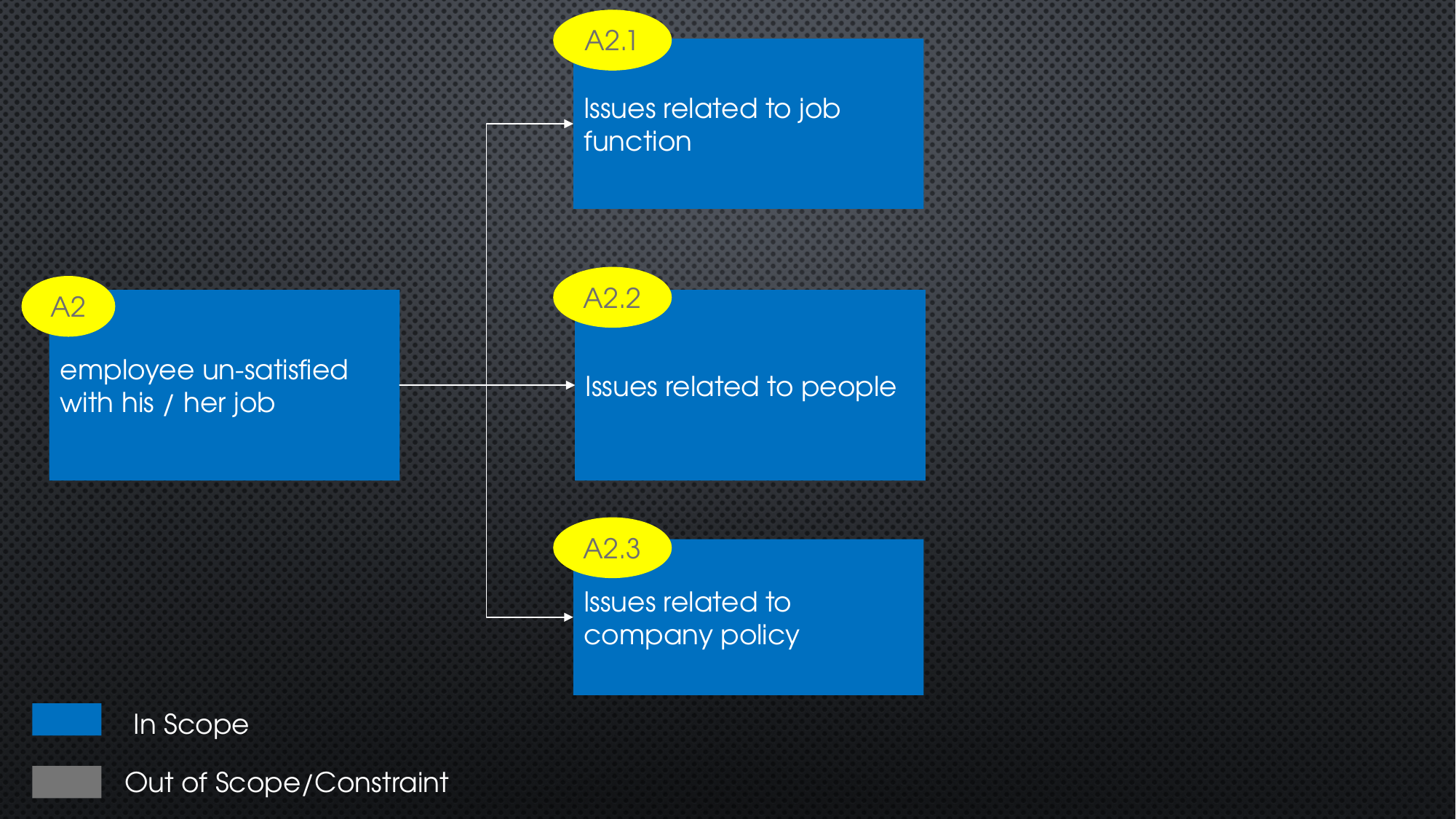

A2.1
Issues related to job function
A2.2
A2
Issues related to people
employee un-satisfied with his / her job
A2.3
Issues related to company policy
In Scope

Out of Scope/Constraint